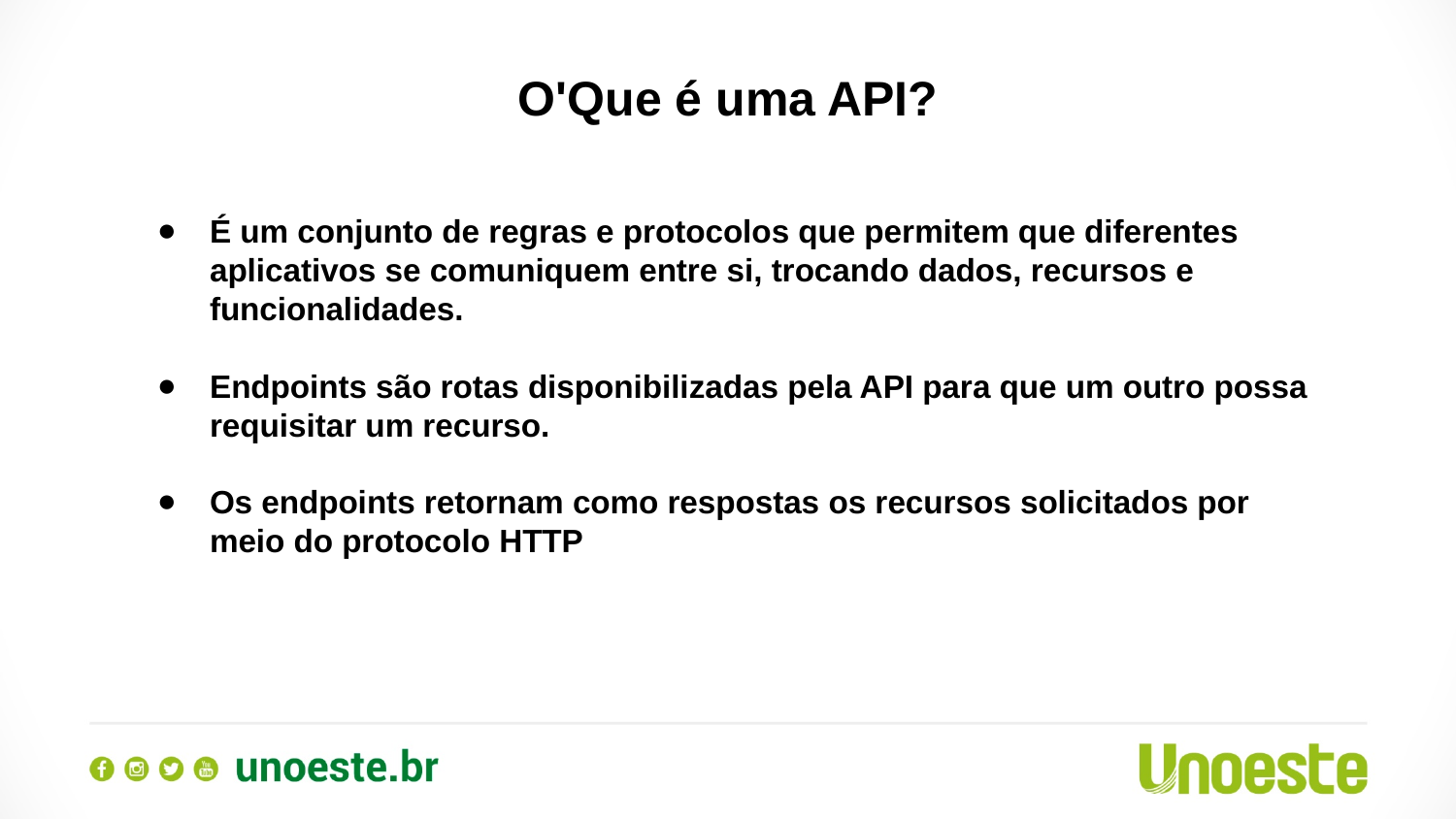

O'Que é uma API?
É um conjunto de regras e protocolos que permitem que diferentes aplicativos se comuniquem entre si, trocando dados, recursos e funcionalidades.
Endpoints são rotas disponibilizadas pela API para que um outro possa requisitar um recurso.
Os endpoints retornam como respostas os recursos solicitados por meio do protocolo HTTP